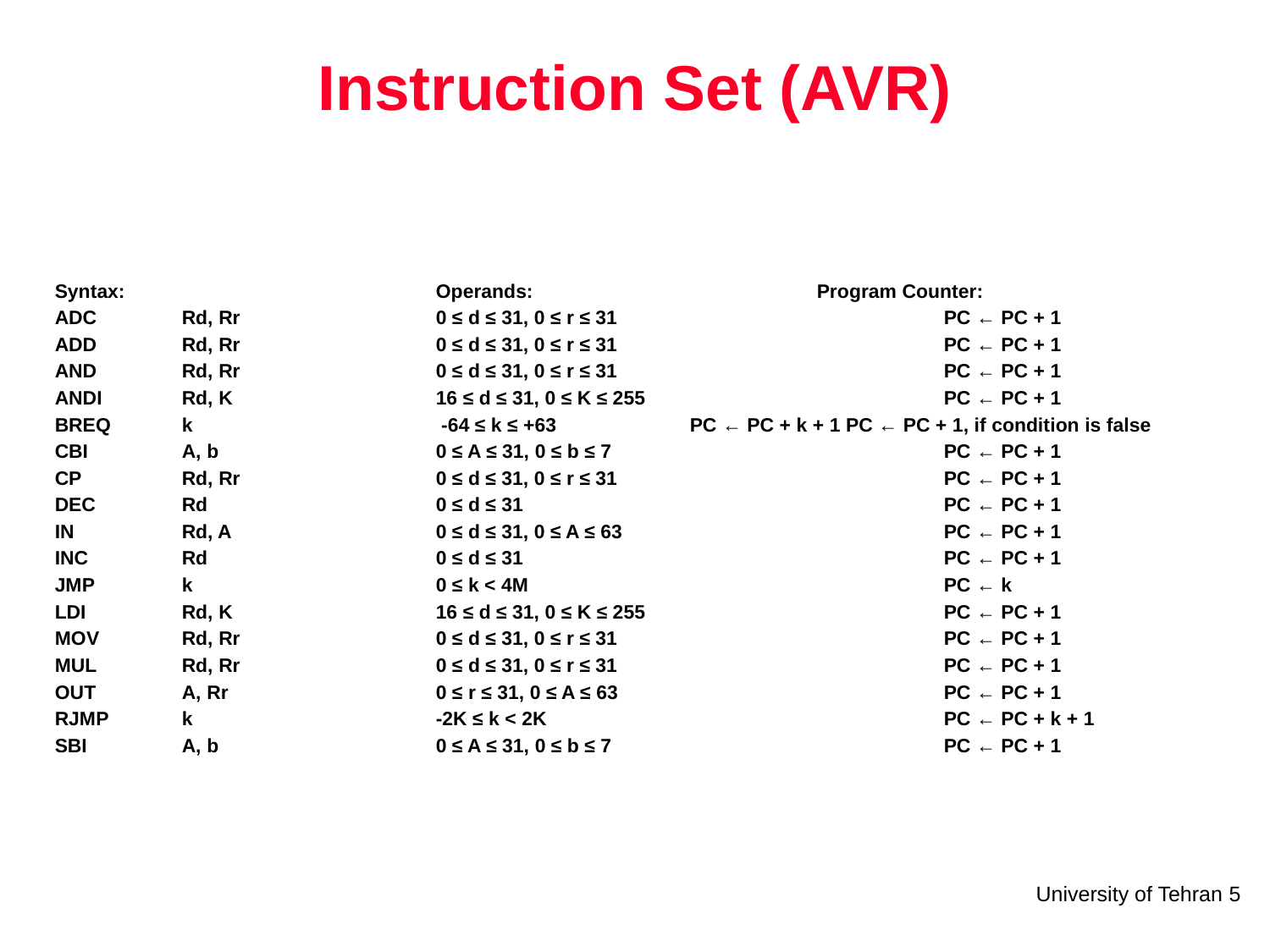

# Instruction Set (AVR)
Syntax: 			Operands: 			Program Counter:
ADC 	Rd, Rr 		0 ≤ d ≤ 31, 0 ≤ r ≤ 31 			PC ← PC + 1
ADD 	Rd, Rr 		0 ≤ d ≤ 31, 0 ≤ r ≤ 31 			PC ← PC + 1
AND 	Rd, Rr 		0 ≤ d ≤ 31, 0 ≤ r ≤ 31 			PC ← PC + 1
ANDI 	Rd, K 		16 ≤ d ≤ 31, 0 ≤ K ≤ 255 			PC ← PC + 1
BREQ 	k		 -64 ≤ k ≤ +63 		PC ← PC + k + 1 PC ← PC + 1, if condition is false
CBI 	A, b 		0 ≤ A ≤ 31, 0 ≤ b ≤ 7 			PC ← PC + 1
CP 	Rd, Rr 		0 ≤ d ≤ 31, 0 ≤ r ≤ 31 			PC ← PC + 1
DEC 	Rd 		0 ≤ d ≤ 31 				PC ← PC + 1
IN 	Rd, A 		0 ≤ d ≤ 31, 0 ≤ A ≤ 63 			PC ← PC + 1
INC 	Rd 		0 ≤ d ≤ 31 				PC ← PC + 1
JMP 	k 		0 ≤ k < 4M 				PC ← k
LDI 	Rd, K 		16 ≤ d ≤ 31, 0 ≤ K ≤ 255 			PC ← PC + 1
MOV 	Rd, Rr 		0 ≤ d ≤ 31, 0 ≤ r ≤ 31 			PC ← PC + 1
MUL 	Rd, Rr 		0 ≤ d ≤ 31, 0 ≤ r ≤ 31 			PC ← PC + 1
OUT 	A, Rr 		0 ≤ r ≤ 31, 0 ≤ A ≤ 63 			PC ← PC + 1
RJMP 	k		-2K ≤ k < 2K 				PC ← PC + k + 1
SBI 	A, b 		0 ≤ A ≤ 31, 0 ≤ b ≤ 7 			PC ← PC + 1